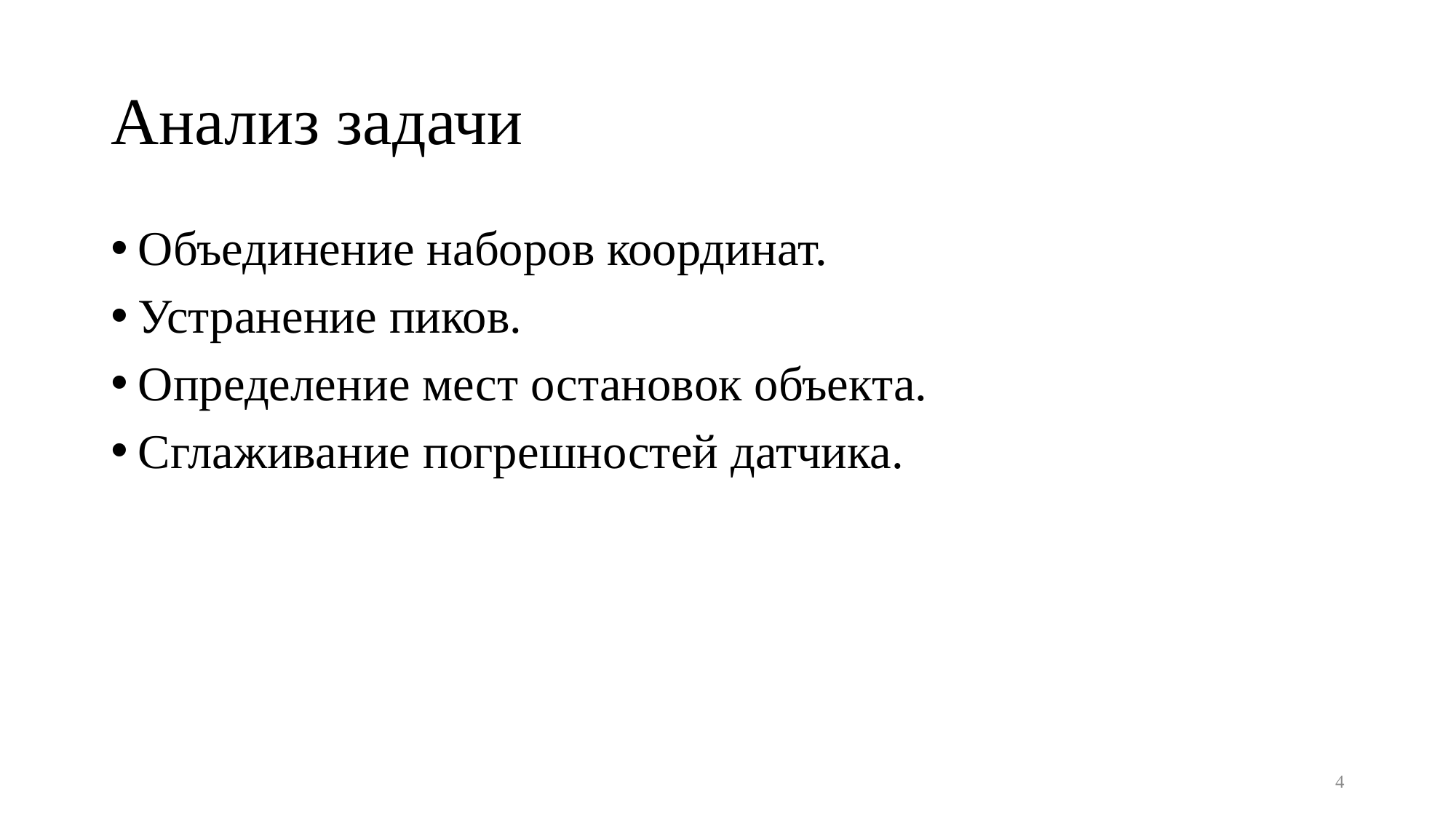

# Анализ задачи
Объединение наборов координат.
Устранение пиков.
Определение мест остановок объекта.
Сглаживание погрешностей датчика.
4